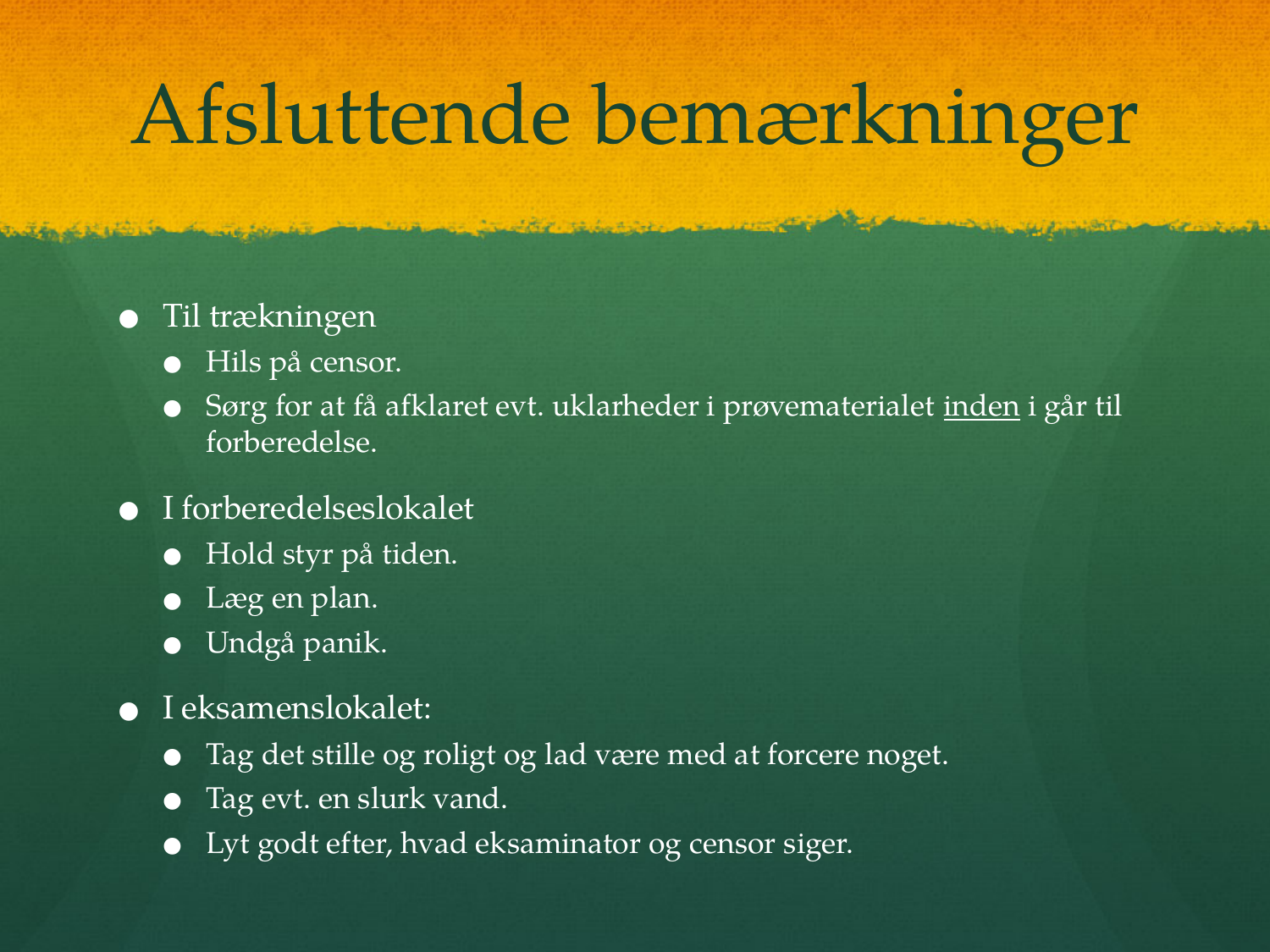

# Afsluttende bemærkninger
Til trækningen
Hils på censor.
Sørg for at få afklaret evt. uklarheder i prøvematerialet inden i går til forberedelse.
I forberedelseslokalet
Hold styr på tiden.
Læg en plan.
Undgå panik.
I eksamenslokalet:
Tag det stille og roligt og lad være med at forcere noget.
Tag evt. en slurk vand.
Lyt godt efter, hvad eksaminator og censor siger.